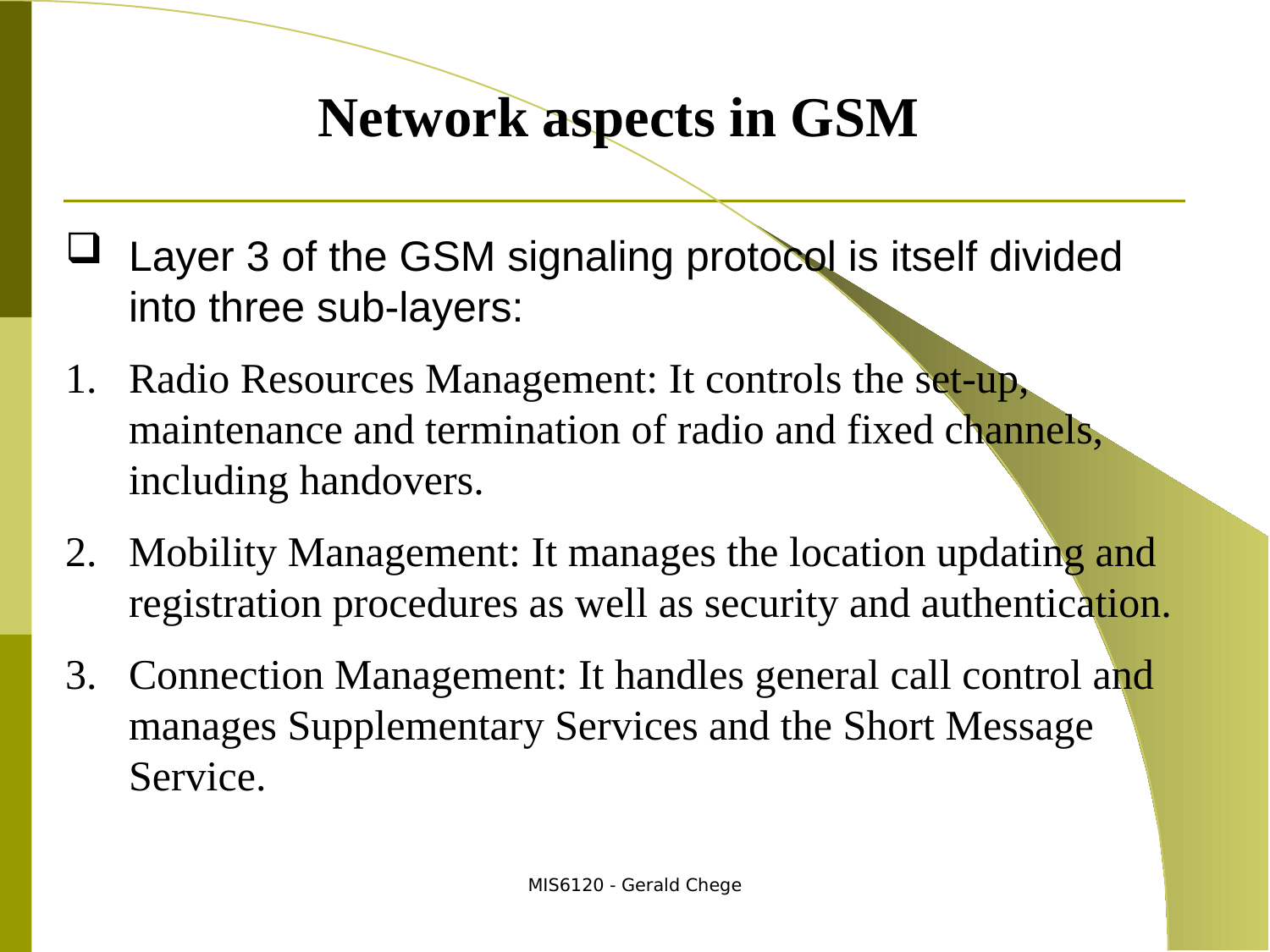

Network aspects in GSM
Layer 3 of the GSM signaling protocol is itself divided into three sub-layers:
Radio Resources Management: It controls the set-up, maintenance and termination of radio and fixed channels, including handovers.
Mobility Management: It manages the location updating and registration procedures as well as security and authentication.
Connection Management: It handles general call control and manages Supplementary Services and the Short Message Service.
MIS6120 - Gerald Chege